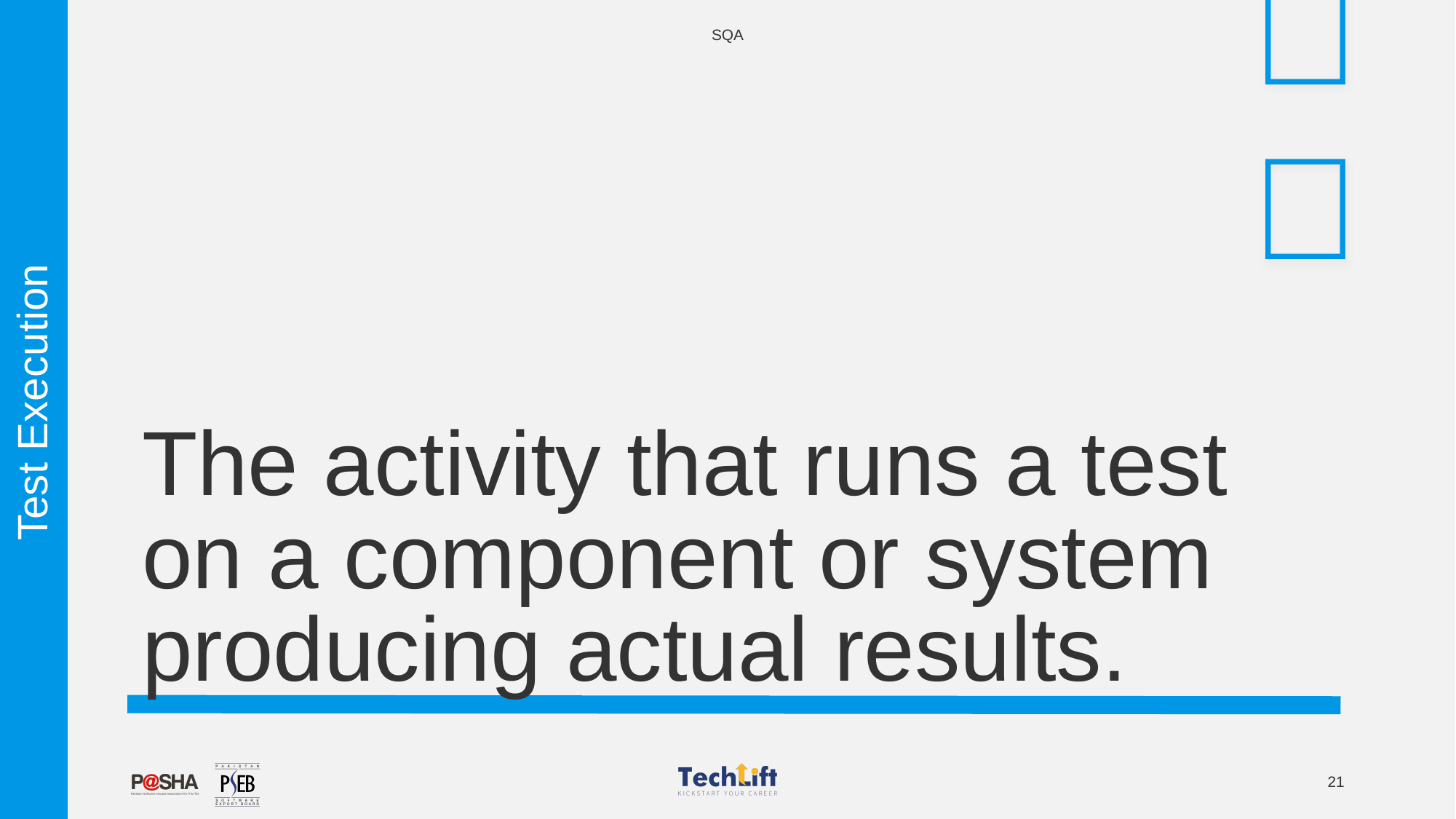

SQA
# The activity that runs a test on a component or system producing actual results.
Test Execution
21